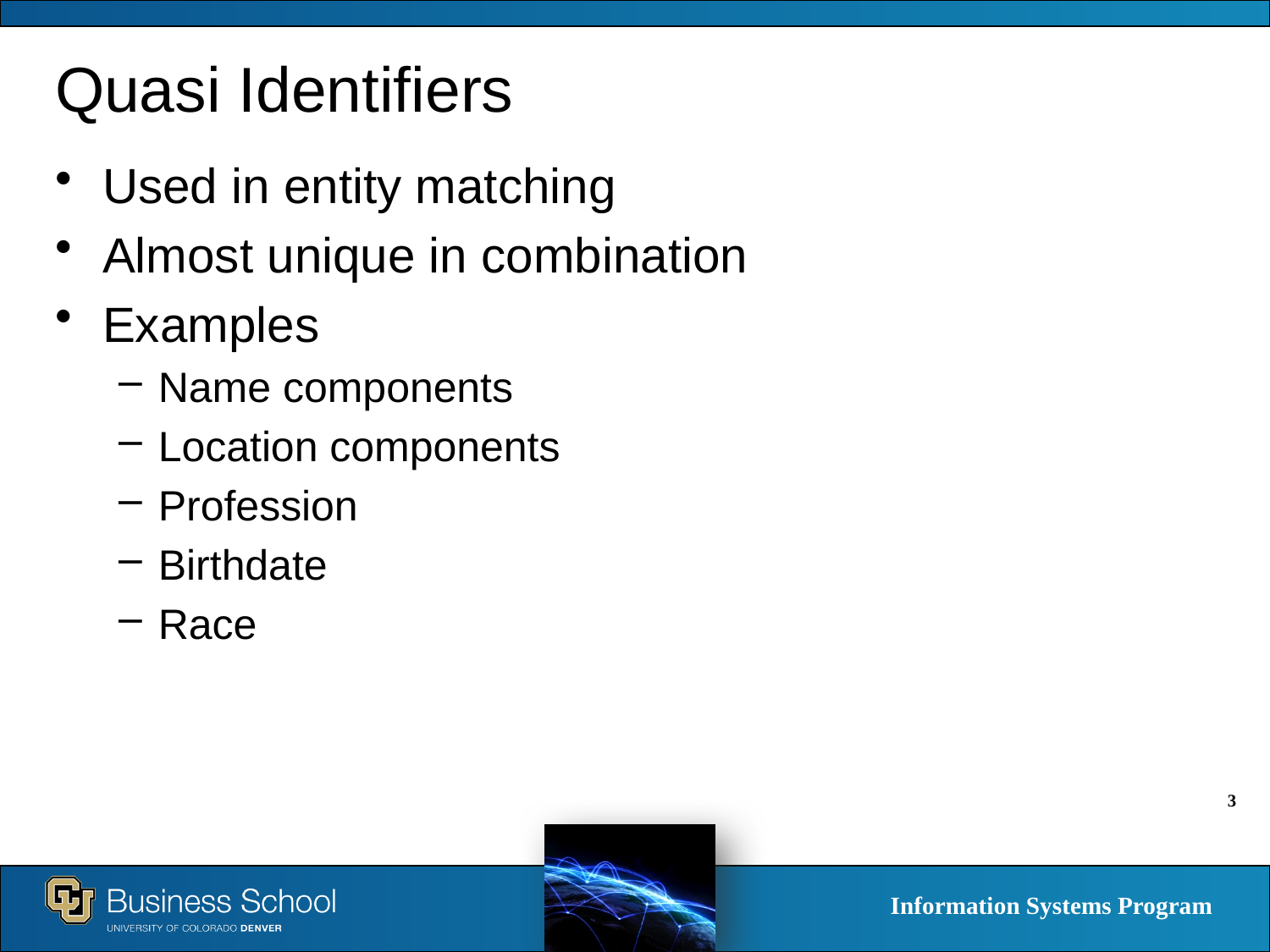

# Quasi Identifiers
Used in entity matching
Almost unique in combination
Examples
Name components
Location components
Profession
Birthdate
Race